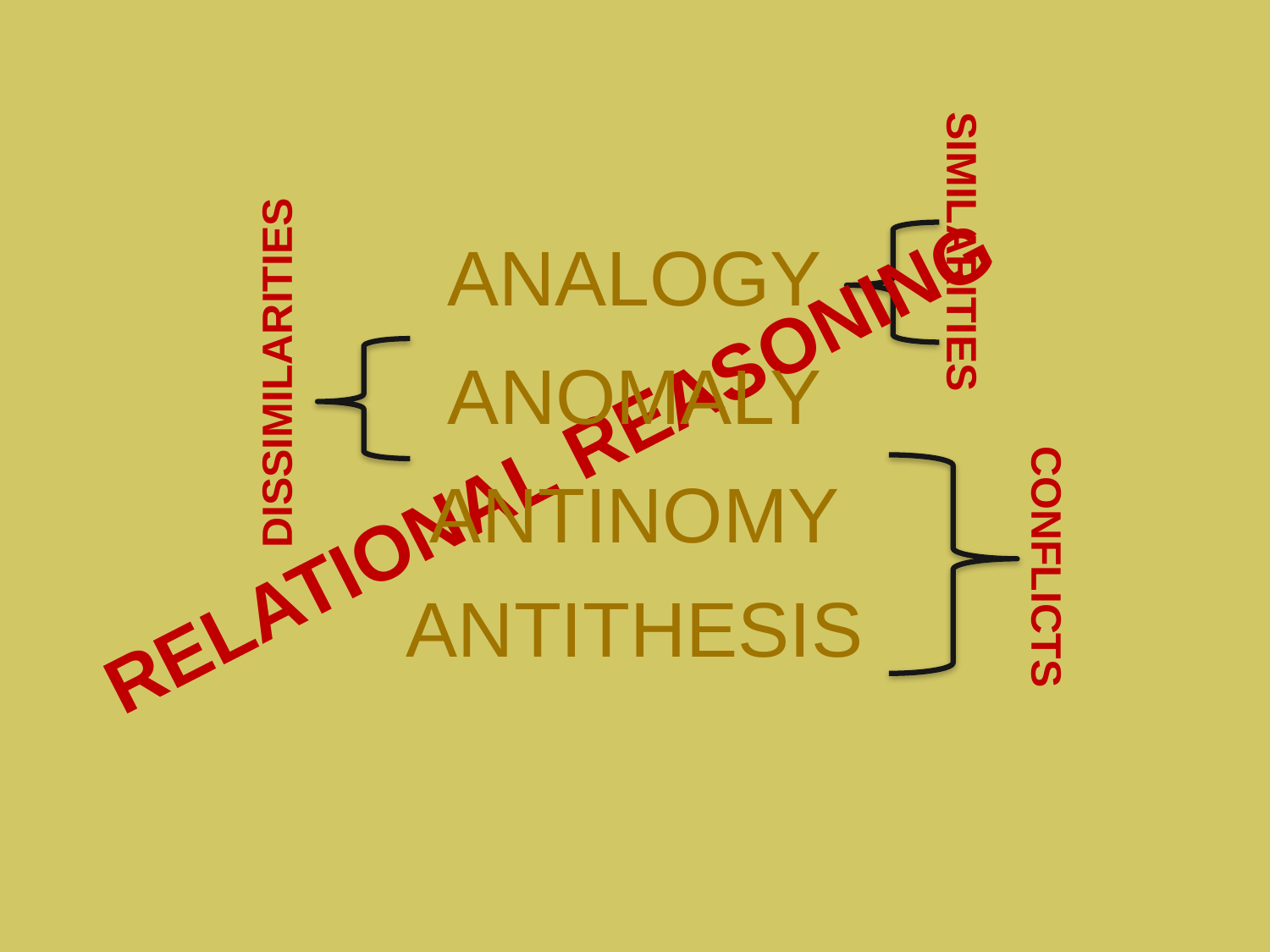

SIMILARITIES
ANALOGY

ANOMALY

ANTINOMY

ANTITHESIS

DISSIMILARITIES

RELATIONAL REASONING

CONFLICTS